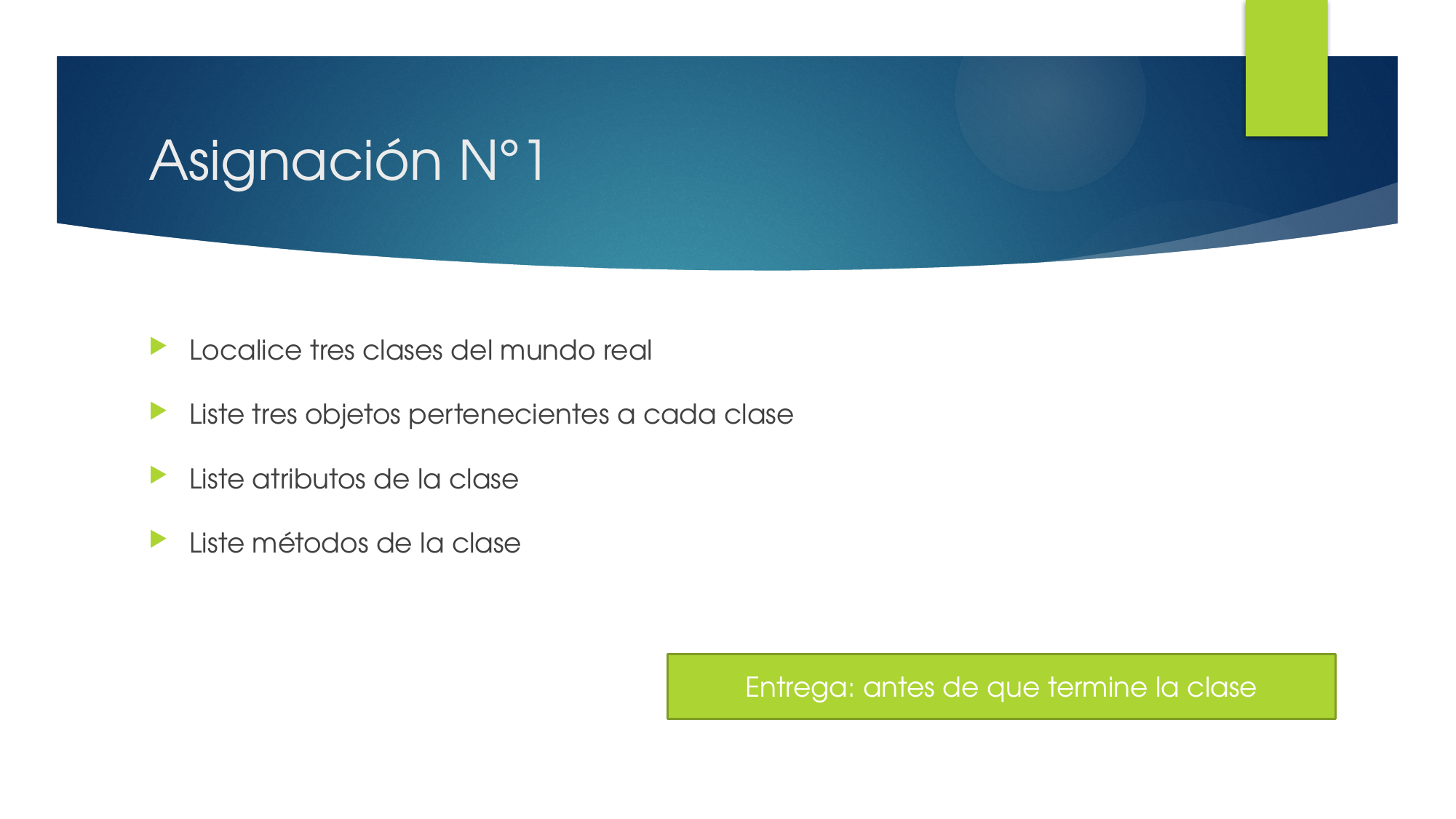

# Asignación N°1
Localice tres clases del mundo real
Liste tres objetos pertenecientes a cada clase
Liste atributos de la clase
Liste métodos de la clase

Entrega: antes de que termine la clase